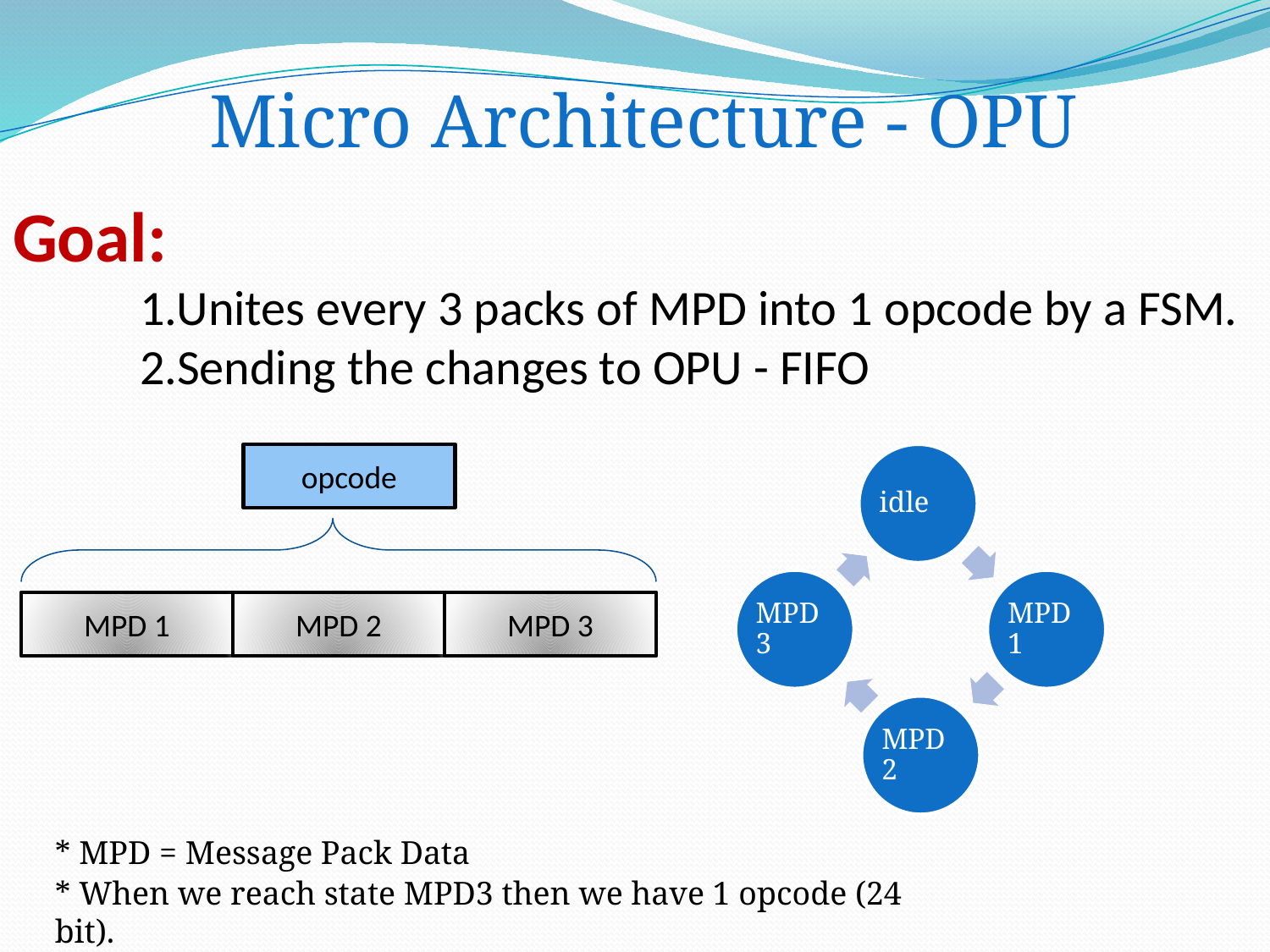

Micro Architecture - OPU
Goal:
	1.Unites every 3 packs of MPD into 1 opcode by a FSM.
	2.Sending the changes to OPU - FIFO

opcode

idle

MPD1

MPD2

MPD3

MPD 1

MPD 2

MPD 3

* MPD = Message Pack Data
* When we reach state MPD3 then we have 1 opcode (24 bit).